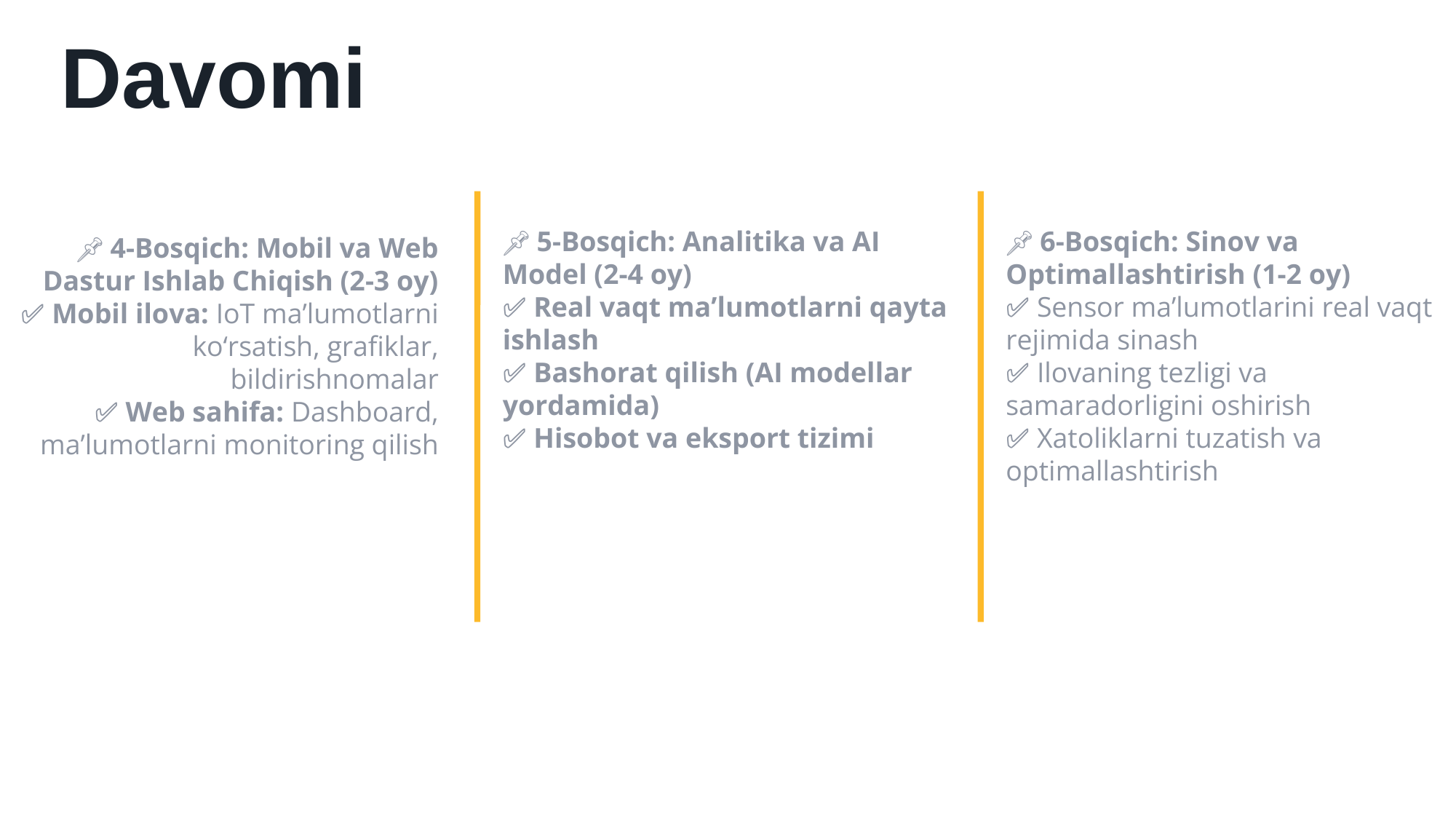

Davomi

📌 6-Bosqich: Sinov va Optimallashtirish (1-2 oy)
✅ Sensor ma’lumotlarini real vaqt rejimida sinash
✅ Ilovaning tezligi va samaradorligini oshirish
✅ Xatoliklarni tuzatish va optimallashtirish
📌 5-Bosqich: Analitika va AI Model (2-4 oy)
✅ Real vaqt ma’lumotlarni qayta ishlash
✅ Bashorat qilish (AI modellar yordamida)
✅ Hisobot va eksport tizimi
📌 4-Bosqich: Mobil va Web Dastur Ishlab Chiqish (2-3 oy)
✅ Mobil ilova: IoT ma’lumotlarni ko‘rsatish, grafiklar, bildirishnomalar
✅ Web sahifa: Dashboard, ma’lumotlarni monitoring qilish